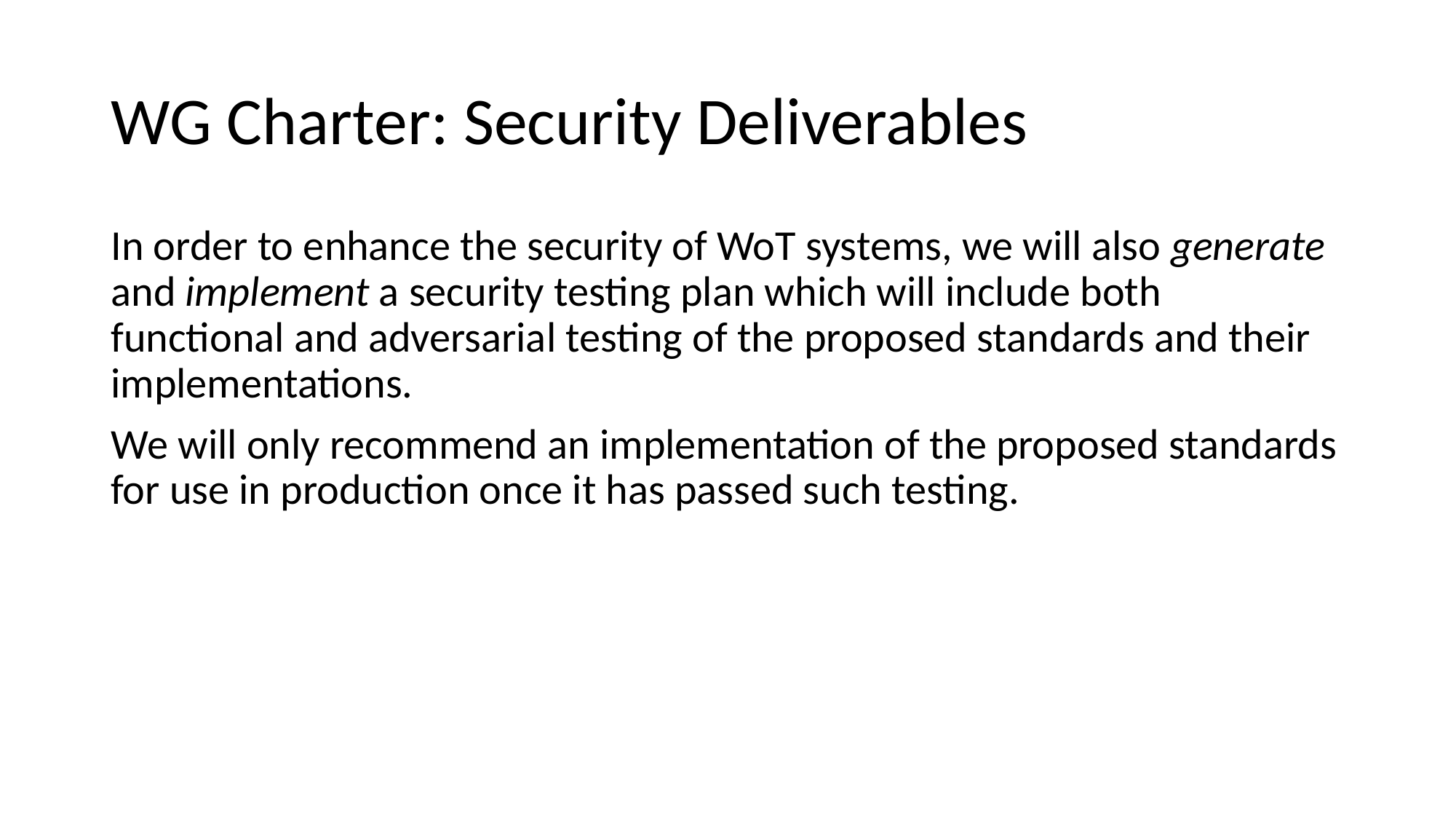

# WG Charter: Security Deliverables
In order to enhance the security of WoT systems, we will also generate and implement a security testing plan which will include both functional and adversarial testing of the proposed standards and their implementations.
We will only recommend an implementation of the proposed standards for use in production once it has passed such testing.